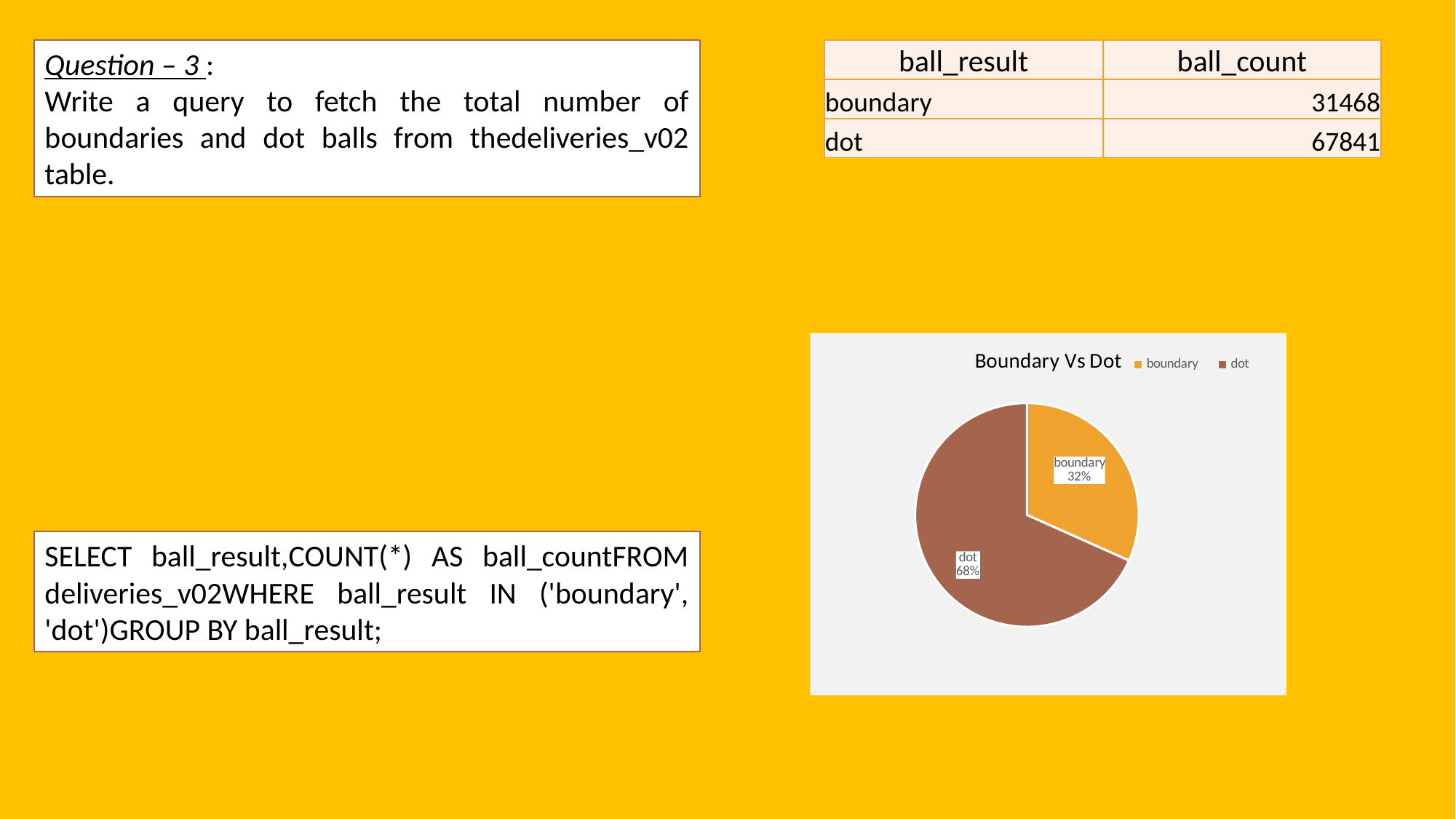

Question – 3 :
Write a query to fetch the total number of boundaries and dot balls from thedeliveries_v02 table.
| ball\_result | ball\_count |
| --- | --- |
| boundary | 31468 |
| dot | 67841 |

### Chart: Boundary Vs Dot

| Category | Total |
|---|---|
| boundary | 31468.0 |
| dot | 67841.0 |
SELECT ball_result,COUNT(*) AS ball_countFROM deliveries_v02WHERE ball_result IN ('boundary', 'dot')GROUP BY ball_result;